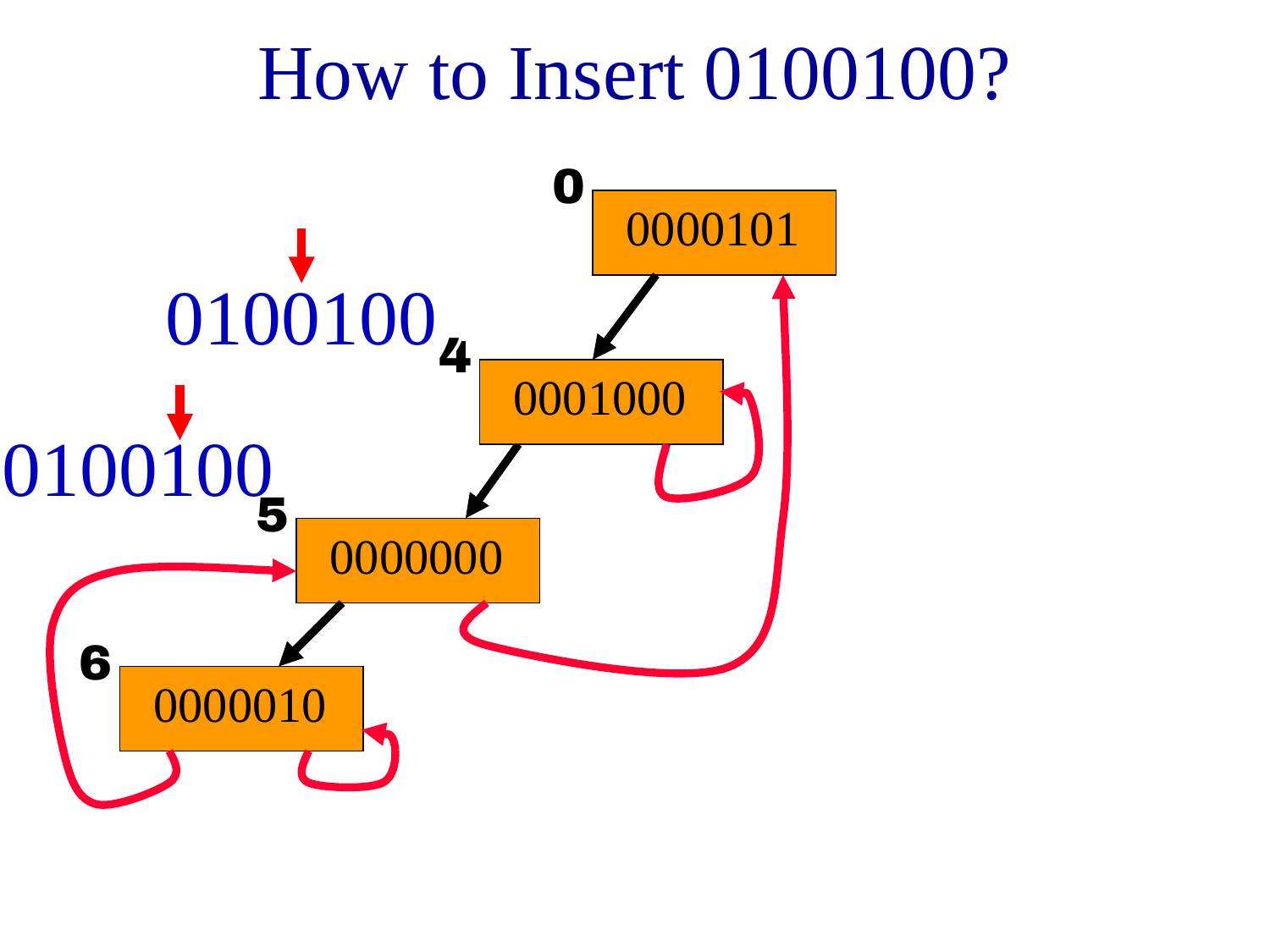

# How to Insert 0100100?
0

0000101

4

0001000

5

0000000

6

0000010

0100100
0100100